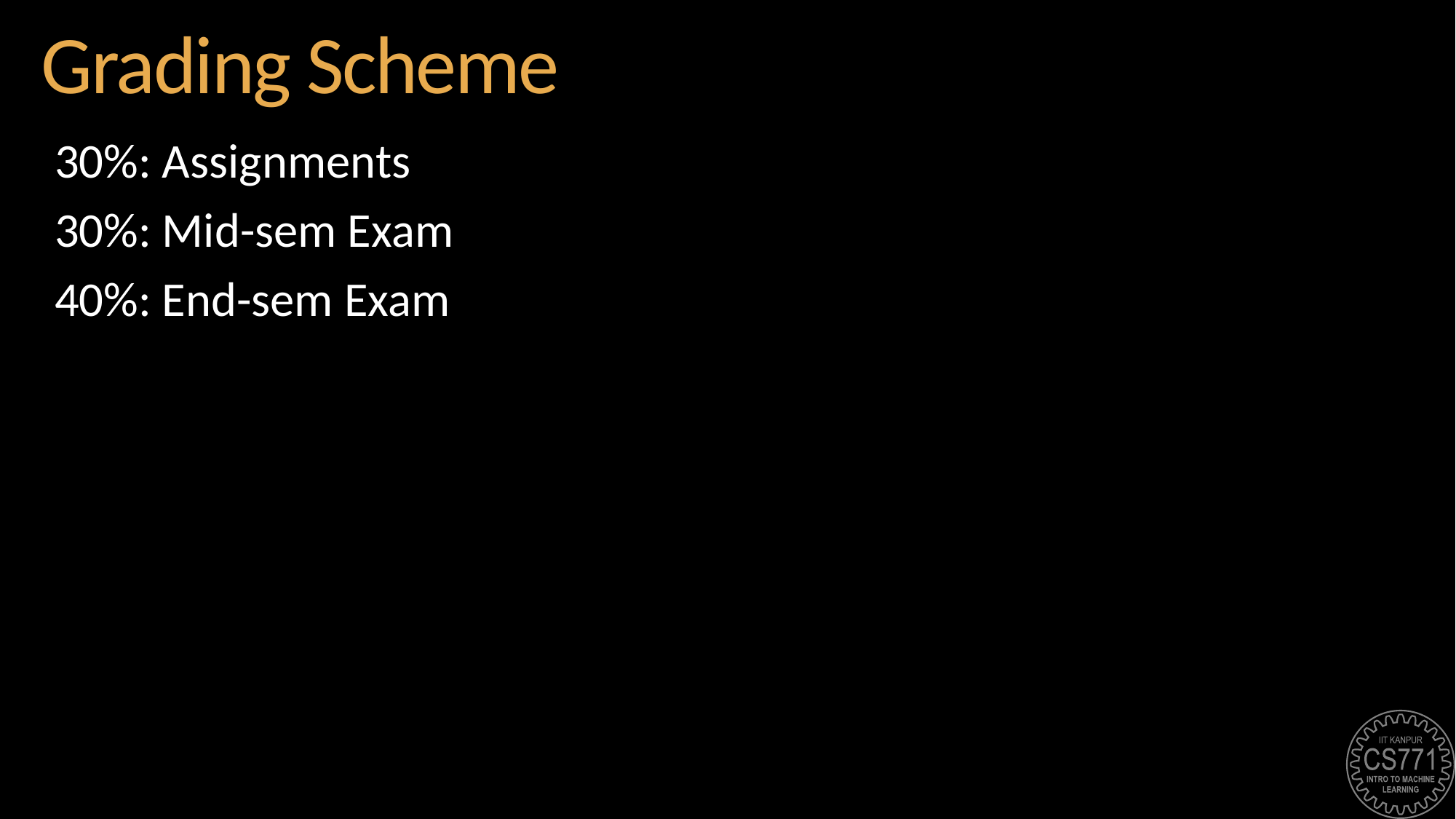

# Grading Scheme
30%: Assignments
30%: Mid-sem Exam
40%: End-sem Exam